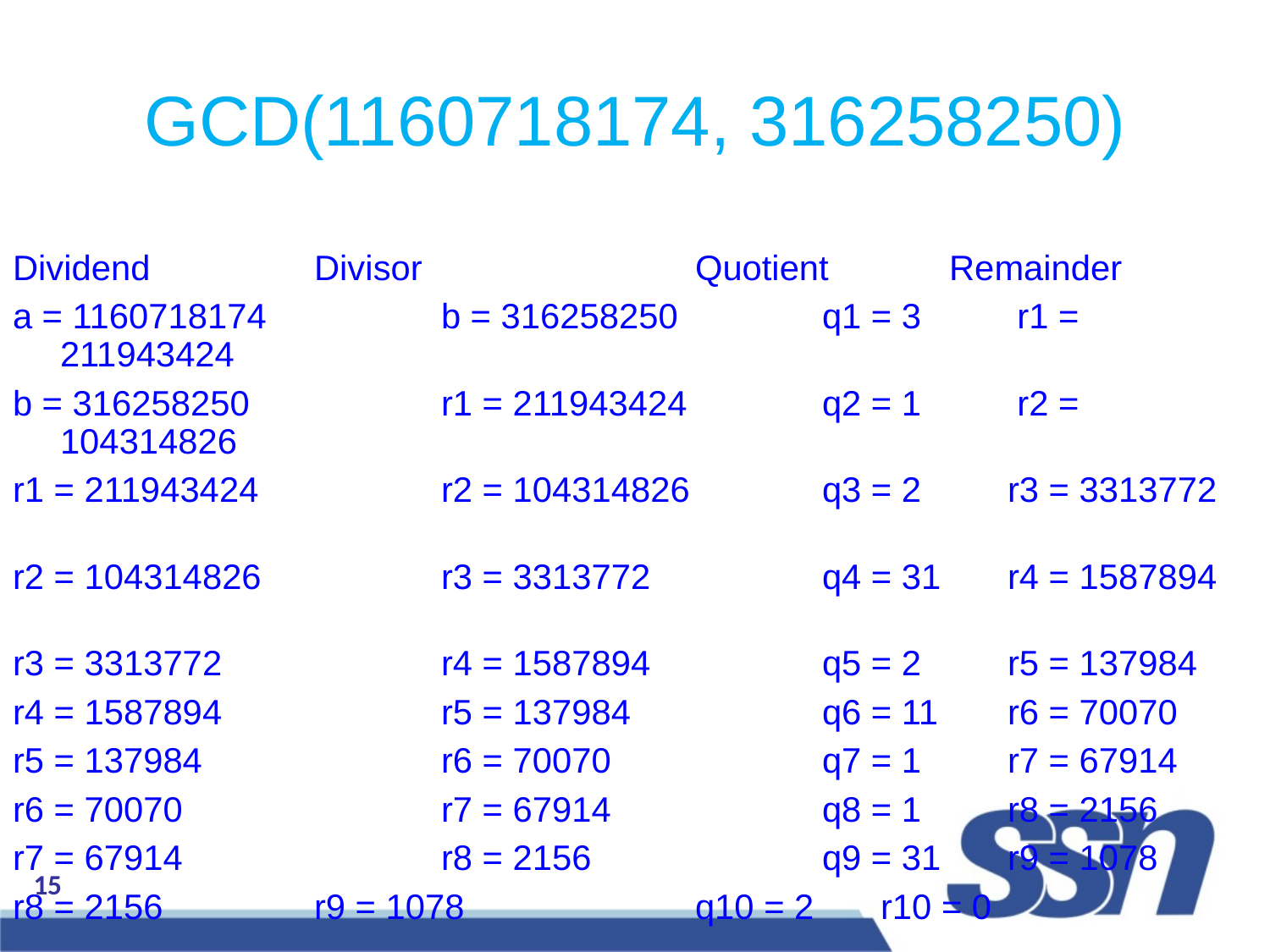

GCD(1160718174, 316258250)
Dividend		Divisor			Quotient	Remainder
a = 1160718174		b = 316258250		q1 = 3 	       r1 = 211943424
b = 316258250		r1 = 211943424		q2 = 1 	       r2 = 104314826
r1 = 211943424		r2 = 104314826		q3 = 2 	      r3 = 3313772
r2 = 104314826		r3 = 3313772 		q4 = 31	      r4 = 1587894
r3 = 3313772 		r4 = 1587894 		q5 = 2 	      r5 = 137984
r4 = 1587894 		r5 = 137984 		q6 = 11	      r6 = 70070
r5 = 137984 		r6 = 70070 		q7 = 1 	      r7 = 67914
r6 = 70070 		r7 = 67914 		q8 = 1 	      r8 = 2156
r7 = 67914 		r8 = 2156 		q9 = 31	      r9 = 1078
r8 = 2156 		r9 = 1078 		q10 = 2	      r10 = 0